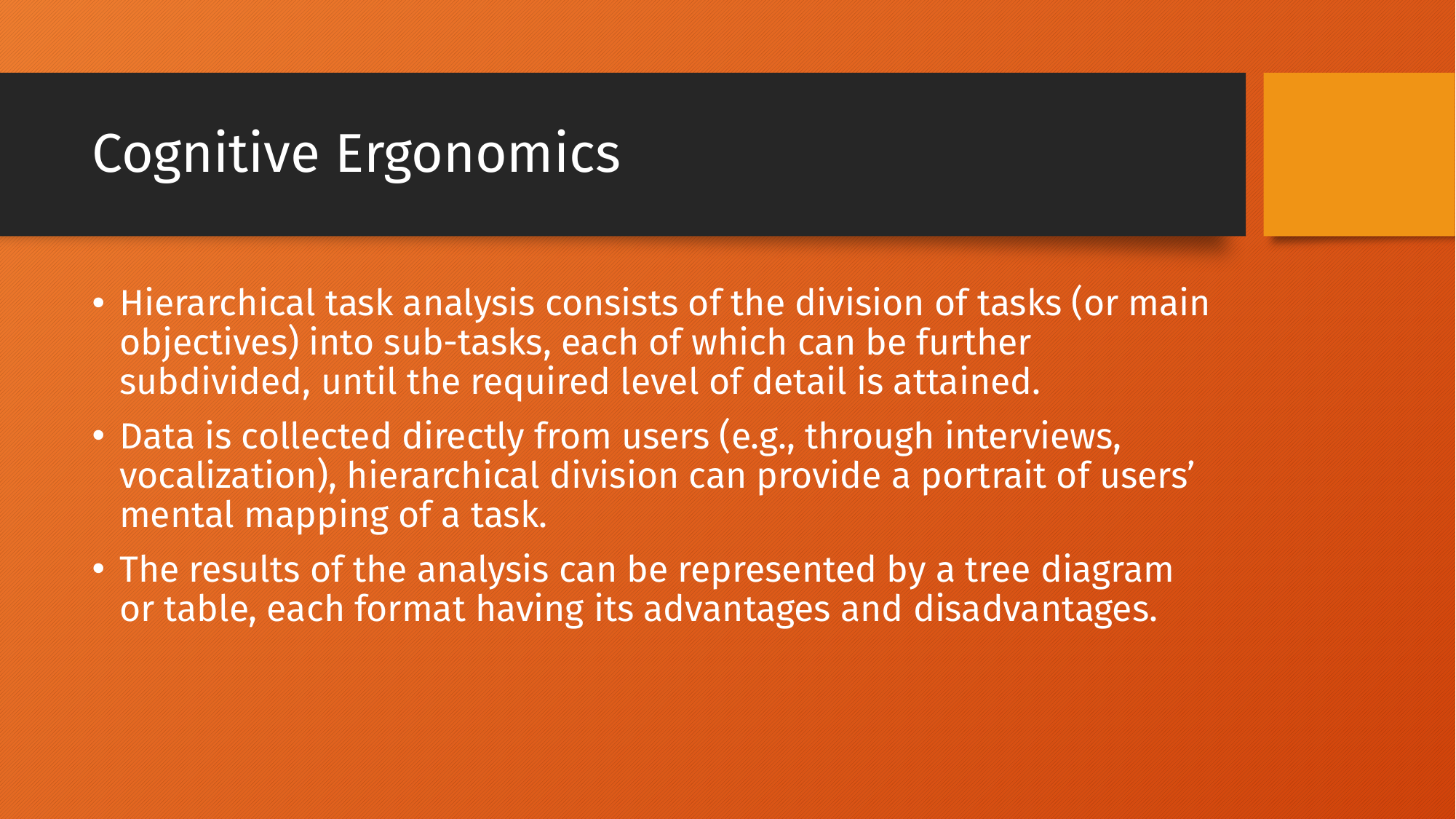

# Cognitive Ergonomics
Hierarchical task analysis consists of the division of tasks (or main objectives) into sub-tasks, each of which can be further subdivided, until the required level of detail is attained.
Data is collected directly from users (e.g., through interviews, vocalization), hierarchical division can provide a portrait of users’ mental mapping of a task.
The results of the analysis can be represented by a tree diagram or table, each format having its advantages and disadvantages.